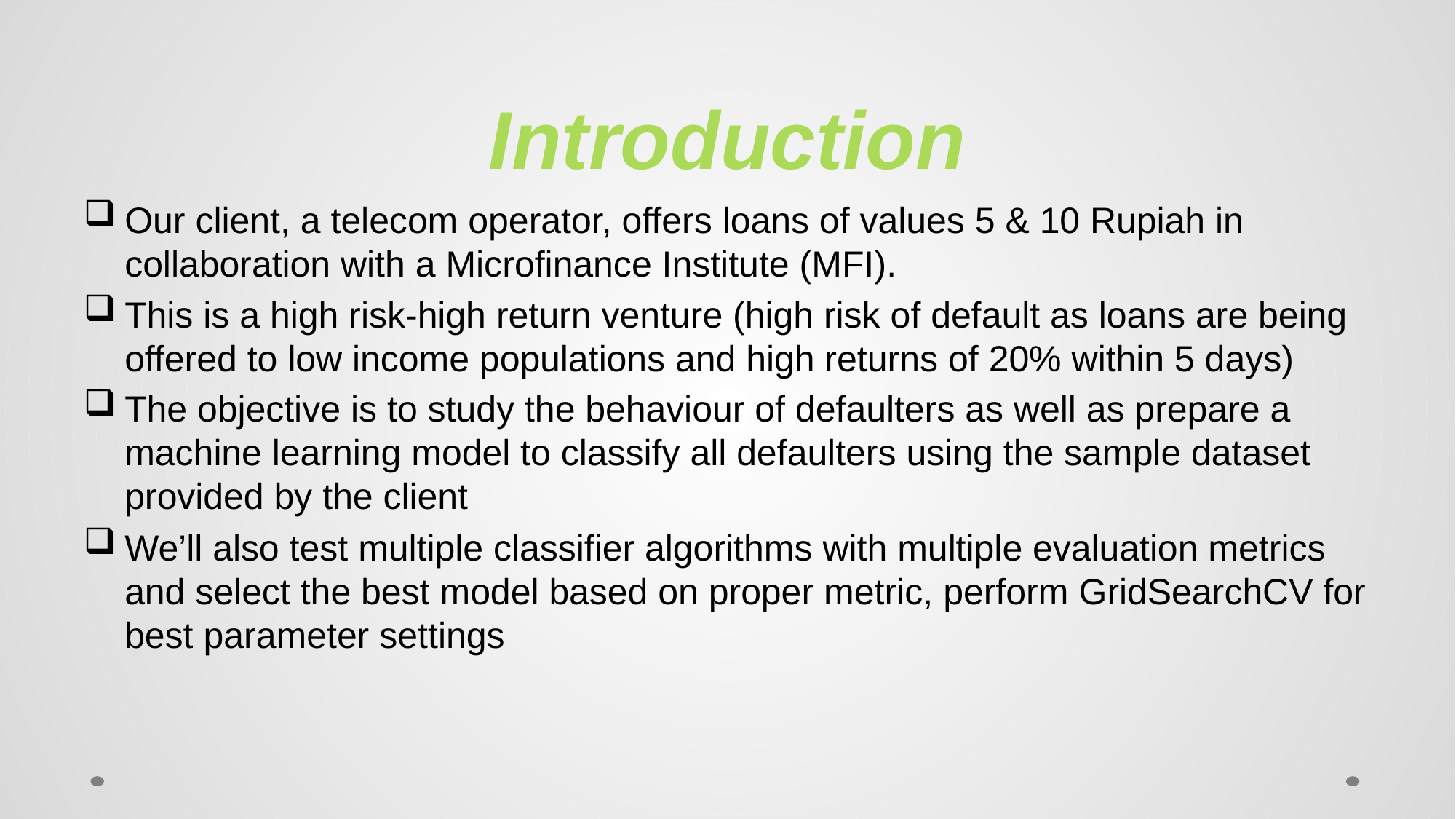

# Introduction
Our client, a telecom operator, offers loans of values 5 & 10 Rupiah in collaboration with a Microfinance Institute (MFI).
This is a high risk-high return venture (high risk of default as loans are being offered to low income populations and high returns of 20% within 5 days)
The objective is to study the behaviour of defaulters as well as prepare a machine learning model to classify all defaulters using the sample dataset provided by the client
We’ll also test multiple classifier algorithms with multiple evaluation metrics and select the best model based on proper metric, perform GridSearchCV for best parameter settings